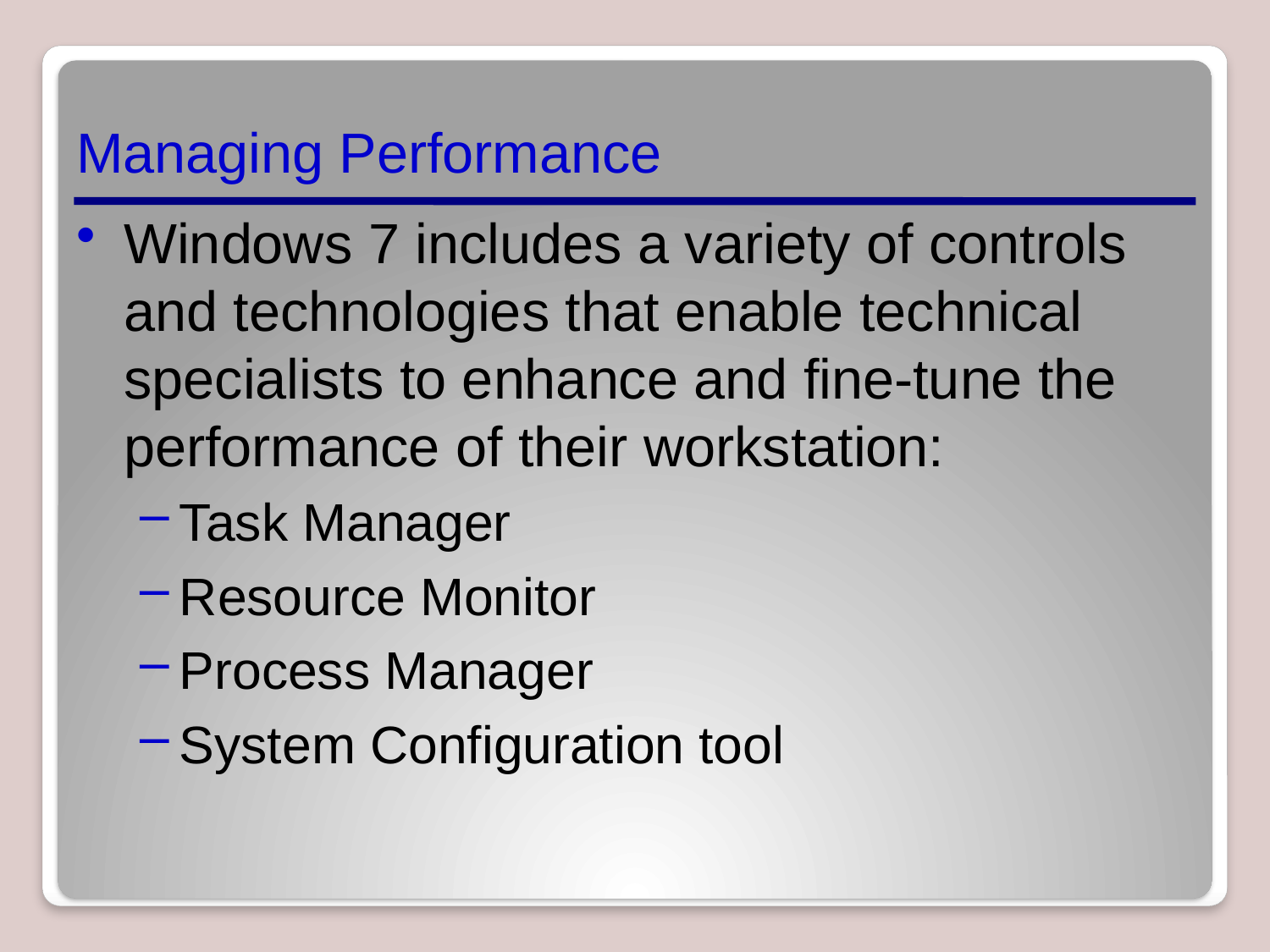

# Managing Performance
Windows 7 includes a variety of controls and technologies that enable technical specialists to enhance and fine-tune the performance of their workstation:
Task Manager
Resource Monitor
Process Manager
System Configuration tool